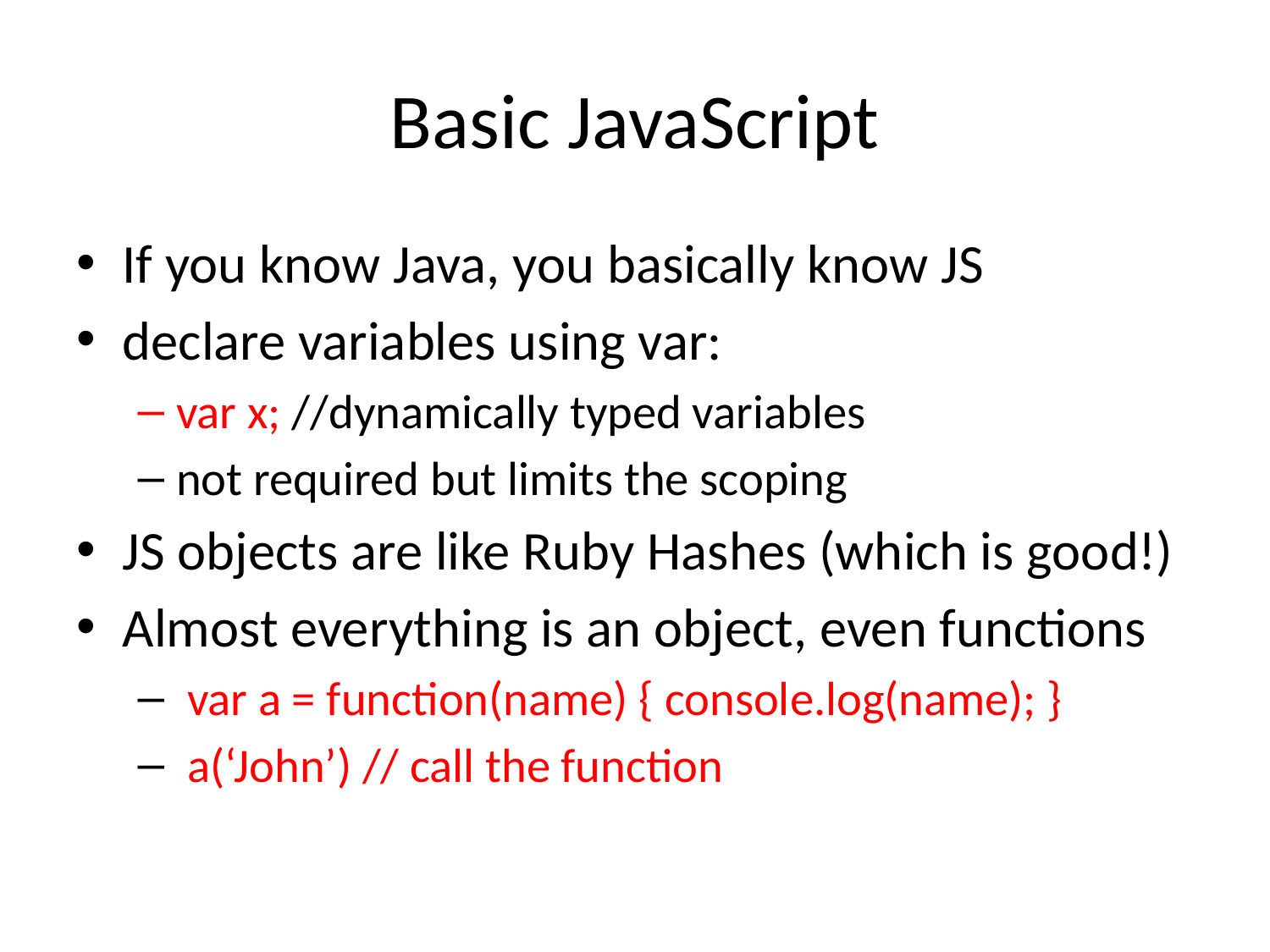

# Basic JavaScript
If you know Java, you basically know JS
declare variables using var:
var x; //dynamically typed variables
not required but limits the scoping
JS objects are like Ruby Hashes (which is good!)
Almost everything is an object, even functions
 var a = function(name) { console.log(name); }
 a(‘John’) // call the function